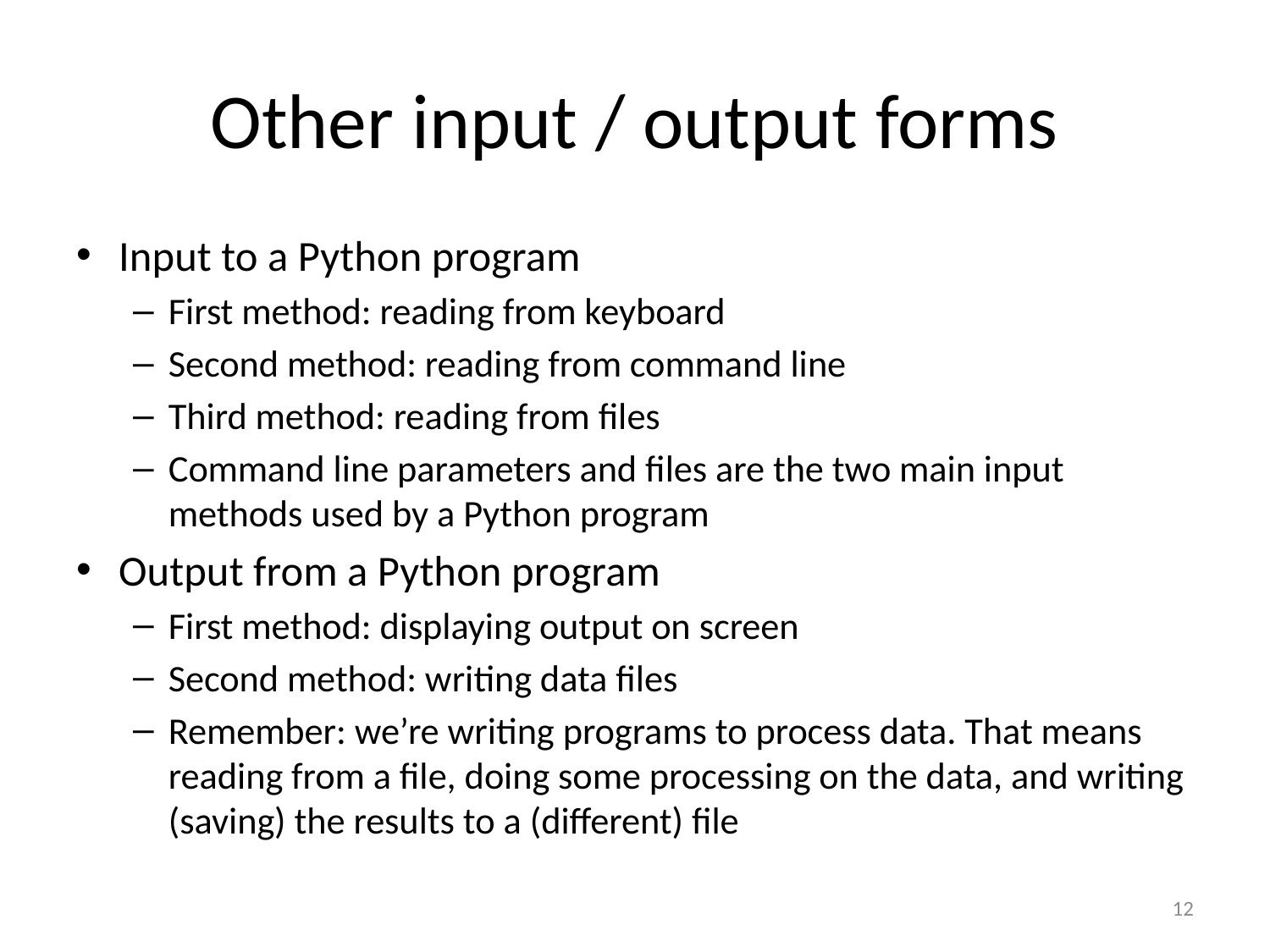

# Other input / output forms
Input to a Python program
First method: reading from keyboard
Second method: reading from command line
Third method: reading from files
Command line parameters and files are the two main input methods used by a Python program
Output from a Python program
First method: displaying output on screen
Second method: writing data files
Remember: we’re writing programs to process data. That means reading from a file, doing some processing on the data, and writing (saving) the results to a (different) file
12